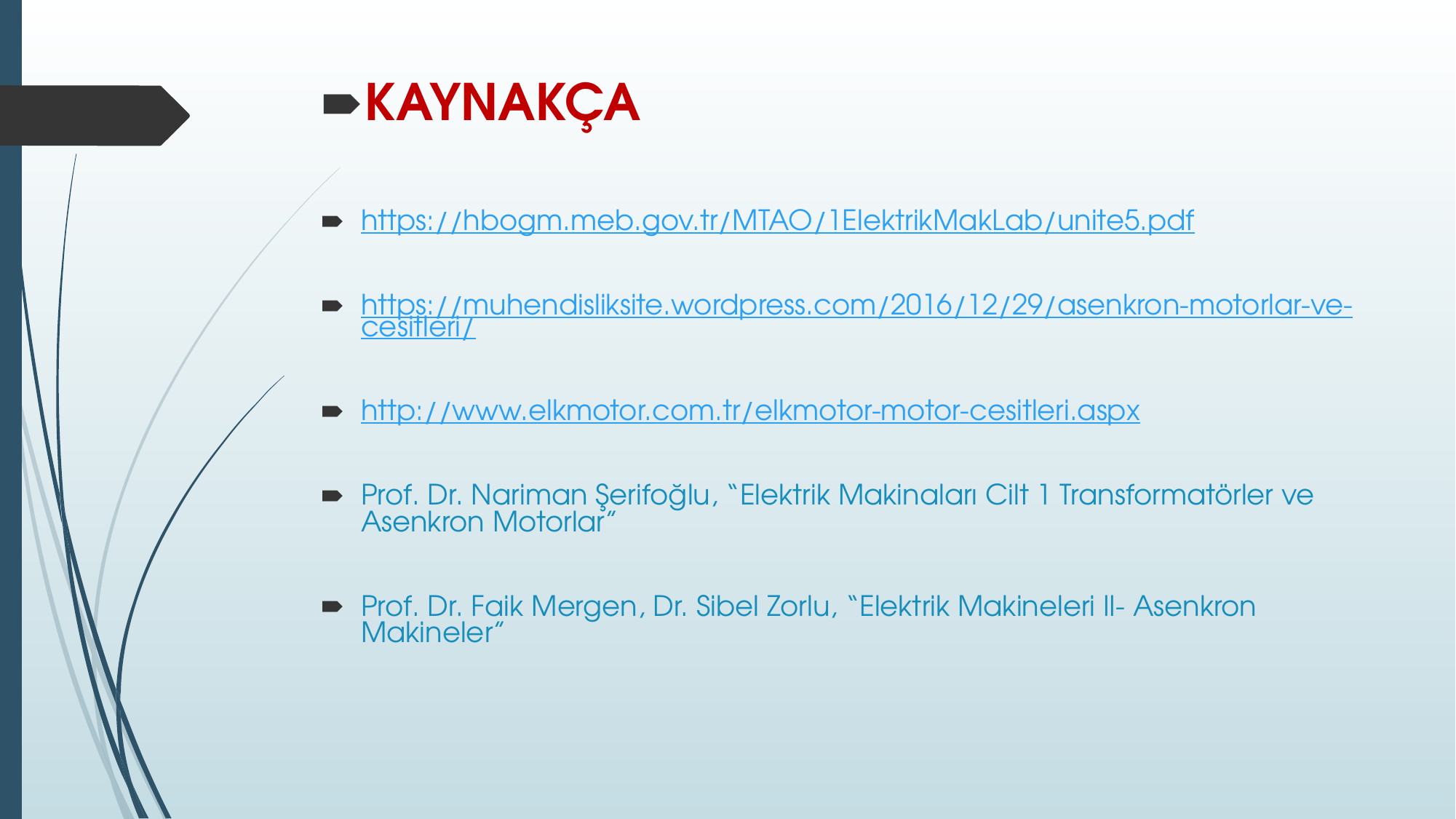

KAYNAKÇA

https://hbogm.meb.gov.tr/MTAO/1ElektrikMakLab/unite5.pdf

https://muhendisliksite.wordpress.com/2016/12/29/asenkron-motorlar-ve-cesitleri/

http://www.elkmotor.com.tr/elkmotor-motor-cesitleri.aspx

Prof. Dr. Nariman Şerifoğlu, “Elektrik Makinaları Cilt 1 Transformatörler ve Asenkron Motorlar”

Prof. Dr. Faik Mergen, Dr. Sibel Zorlu, “Elektrik Makineleri II- Asenkron Makineler”